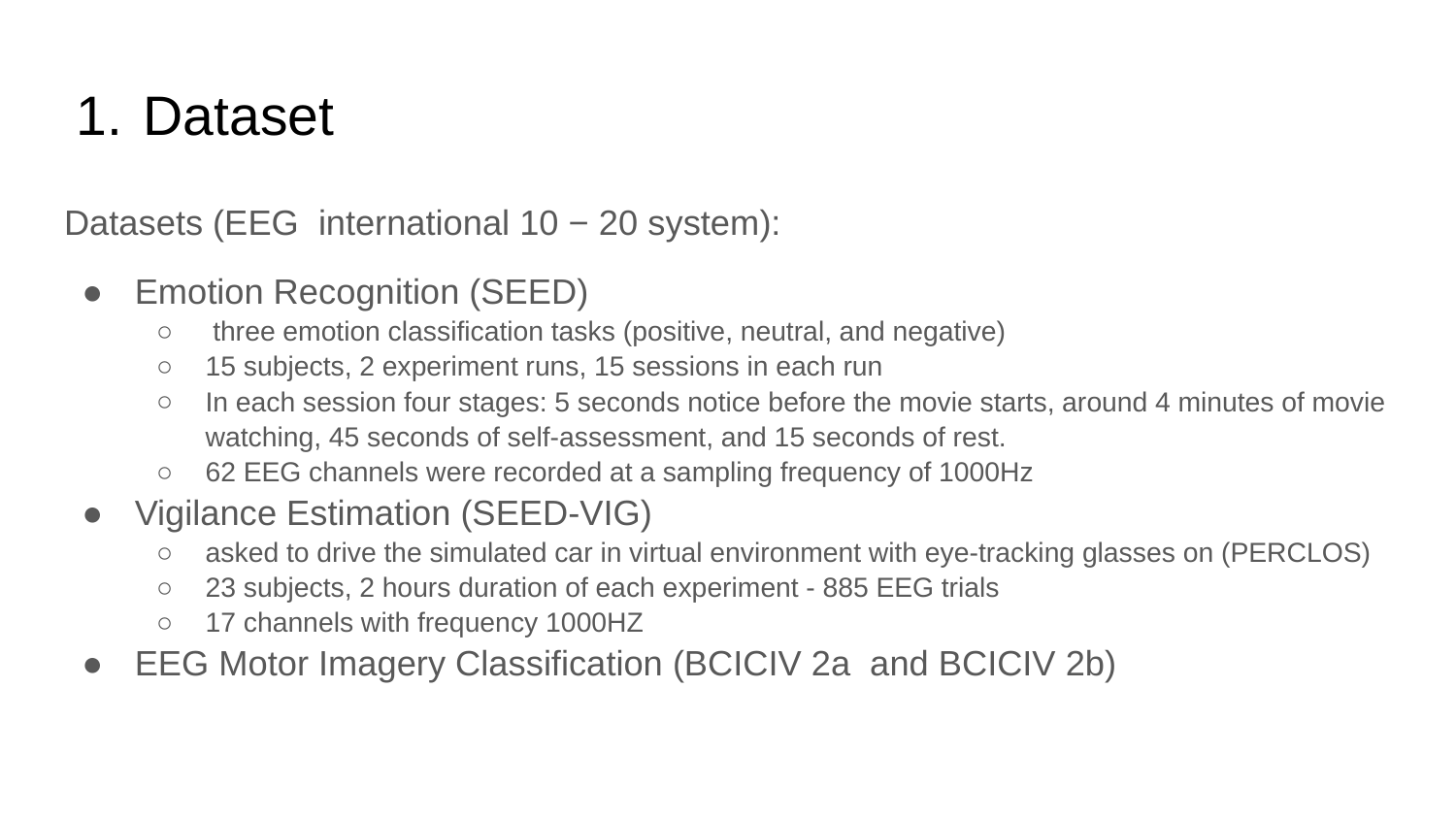

# Dataset
Datasets (EEG  international 10 − 20 system):
Emotion Recognition (SEED)
 three emotion classification tasks (positive, neutral, and negative)
15 subjects, 2 experiment runs, 15 sessions in each run
In each session four stages: 5 seconds notice before the movie starts, around 4 minutes of movie watching, 45 seconds of self-assessment, and 15 seconds of rest.
62 EEG channels were recorded at a sampling frequency of 1000Hz
Vigilance Estimation (SEED-VIG)
asked to drive the simulated car in virtual environment with eye-tracking glasses on (PERCLOS)
23 subjects, 2 hours duration of each experiment - 885 EEG trials
17 channels with frequency 1000HZ
EEG Motor Imagery Classification (BCICIV 2a  and BCICIV 2b)